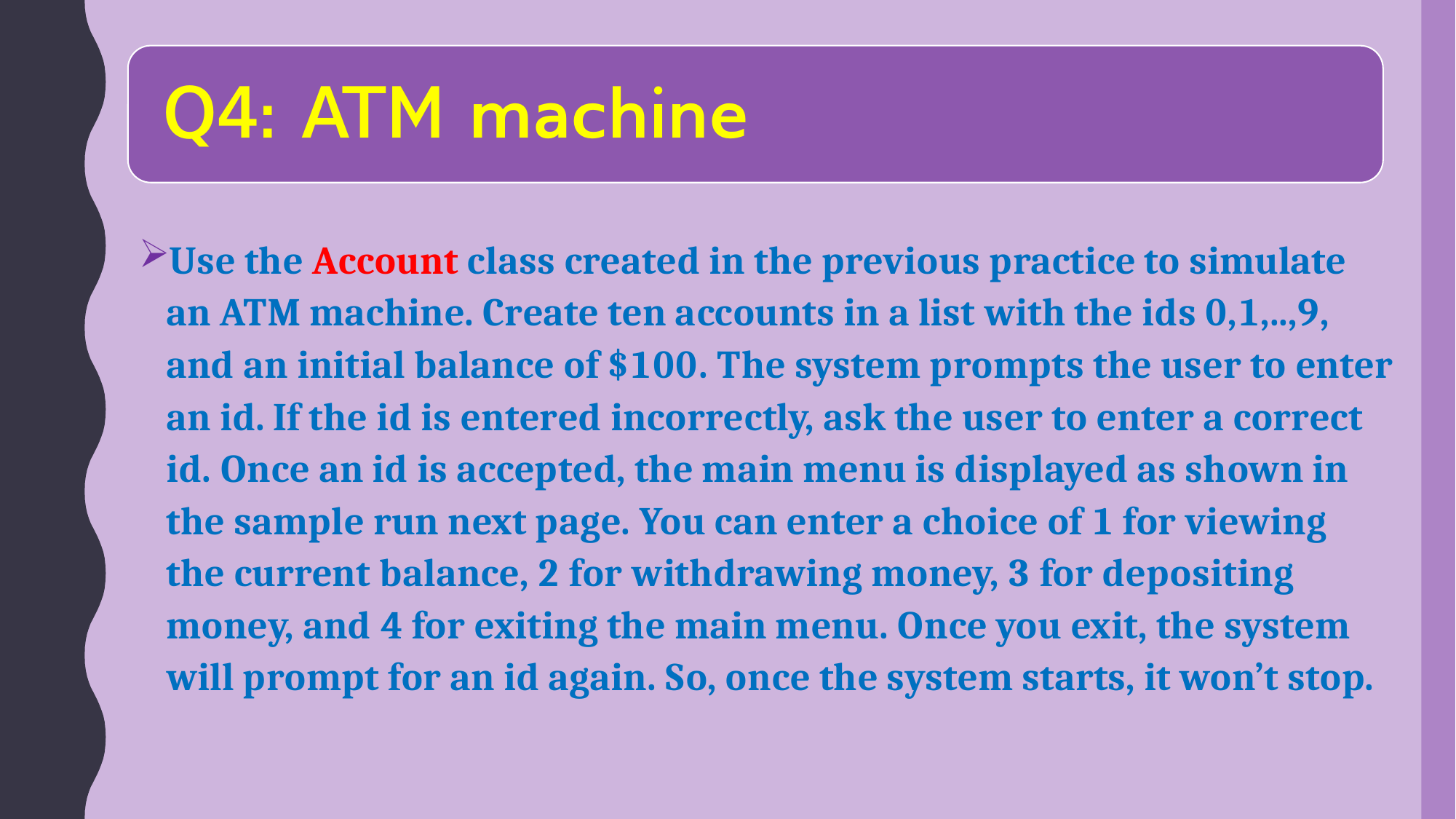

Q4: ATM machine
Use the Account class created in the previous practice to simulate an ATM machine. Create ten accounts in a list with the ids 0,1,..,9, and an initial balance of $100. The system prompts the user to enter an id. If the id is entered incorrectly, ask the user to enter a correct id. Once an id is accepted, the main menu is displayed as shown in the sample run next page. You can enter a choice of 1 for viewing the current balance, 2 for withdrawing money, 3 for depositing money, and 4 for exiting the main menu. Once you exit, the system will prompt for an id again. So, once the system starts, it won’t stop.